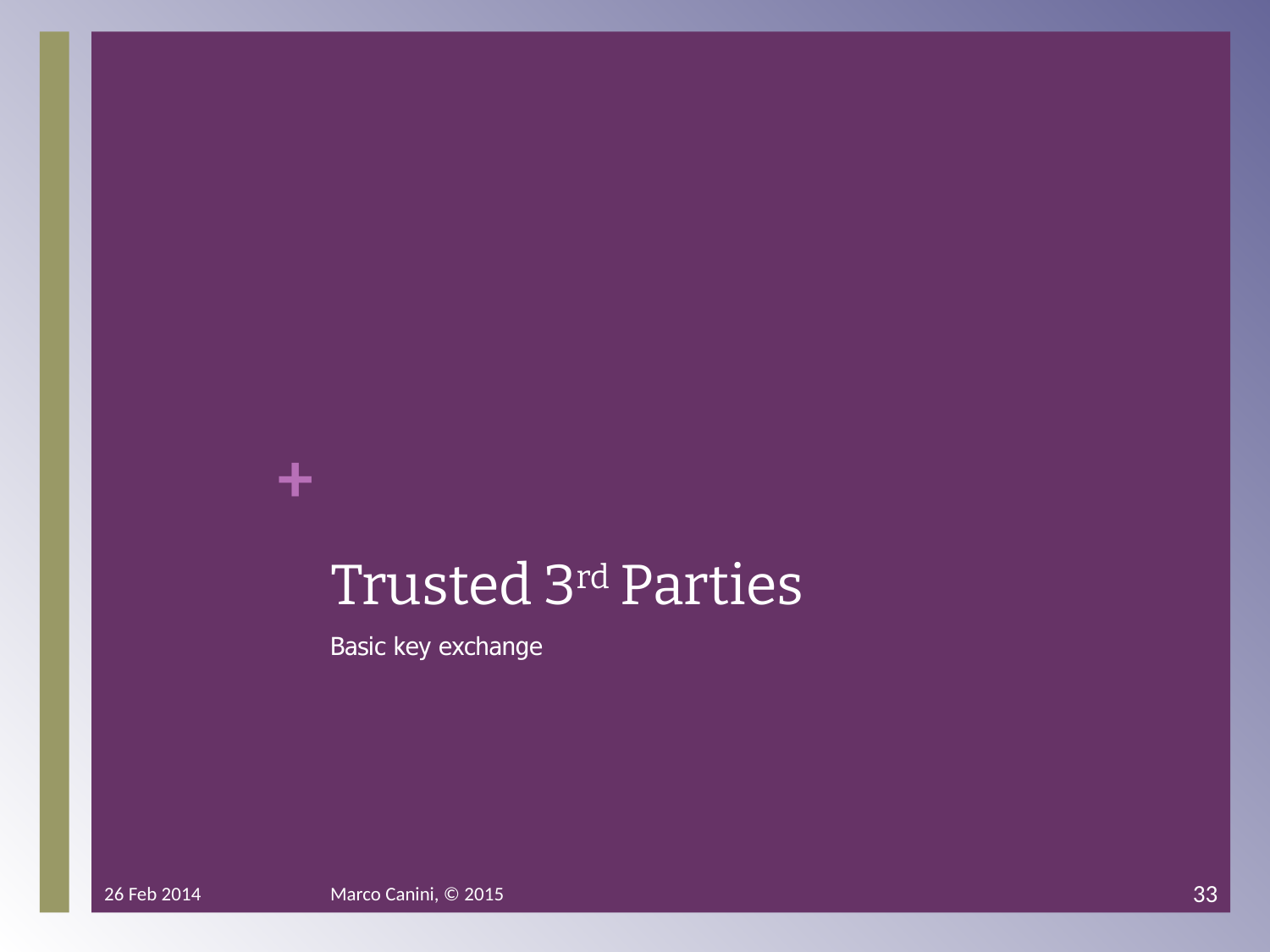

# Trusted 3rd Parties
Basic key exchange
26 Feb 2014
Marco Canini, © 2015
33